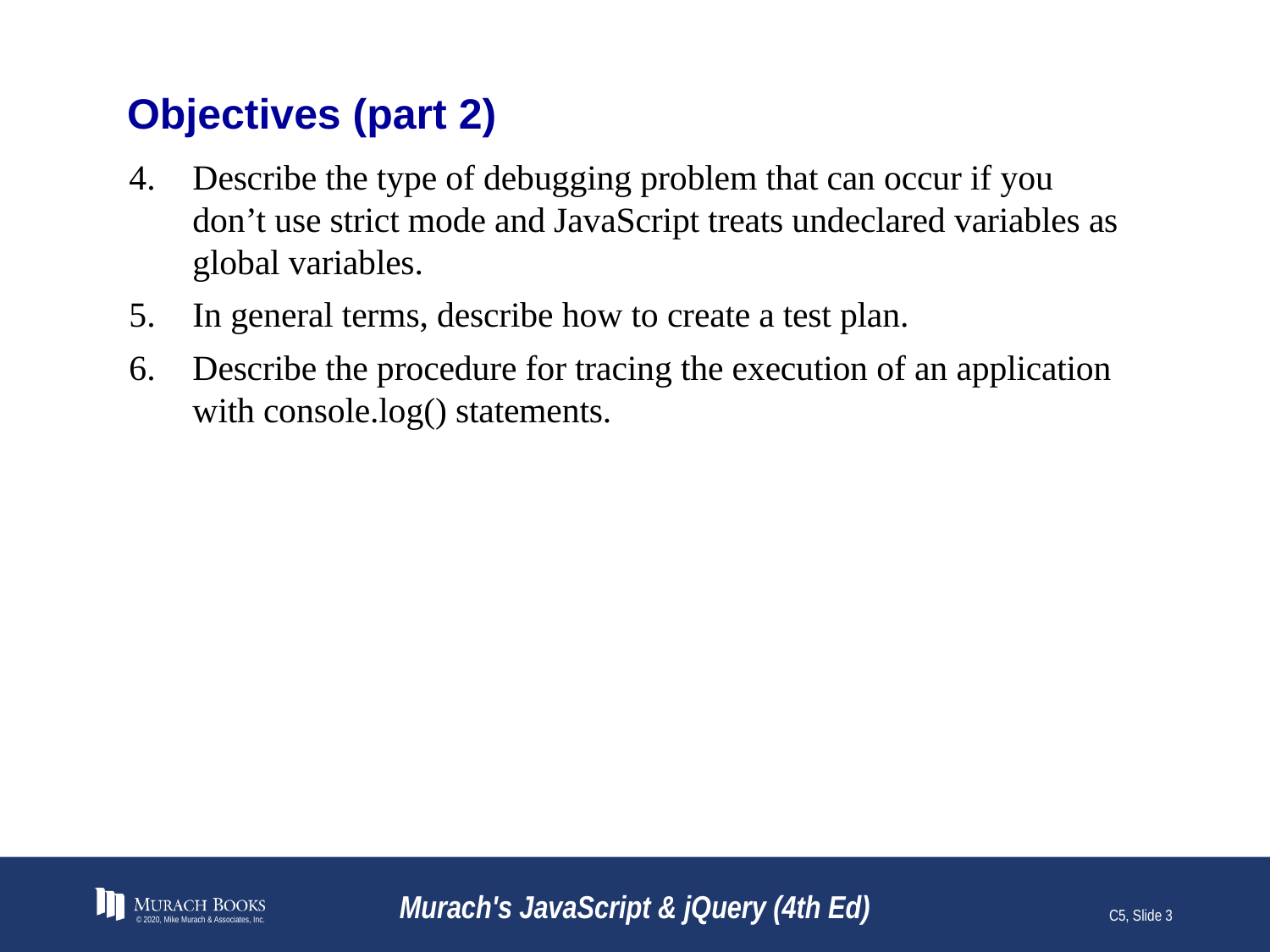

# Objectives (part 2)
Describe the type of debugging problem that can occur if you don’t use strict mode and JavaScript treats undeclared variables as global variables.
In general terms, describe how to create a test plan.
Describe the procedure for tracing the execution of an application with console.log() statements.

© 2020, Mike Murach & Associates, Inc.
Murach's JavaScript & jQuery (4th Ed)

C5, Slide 3